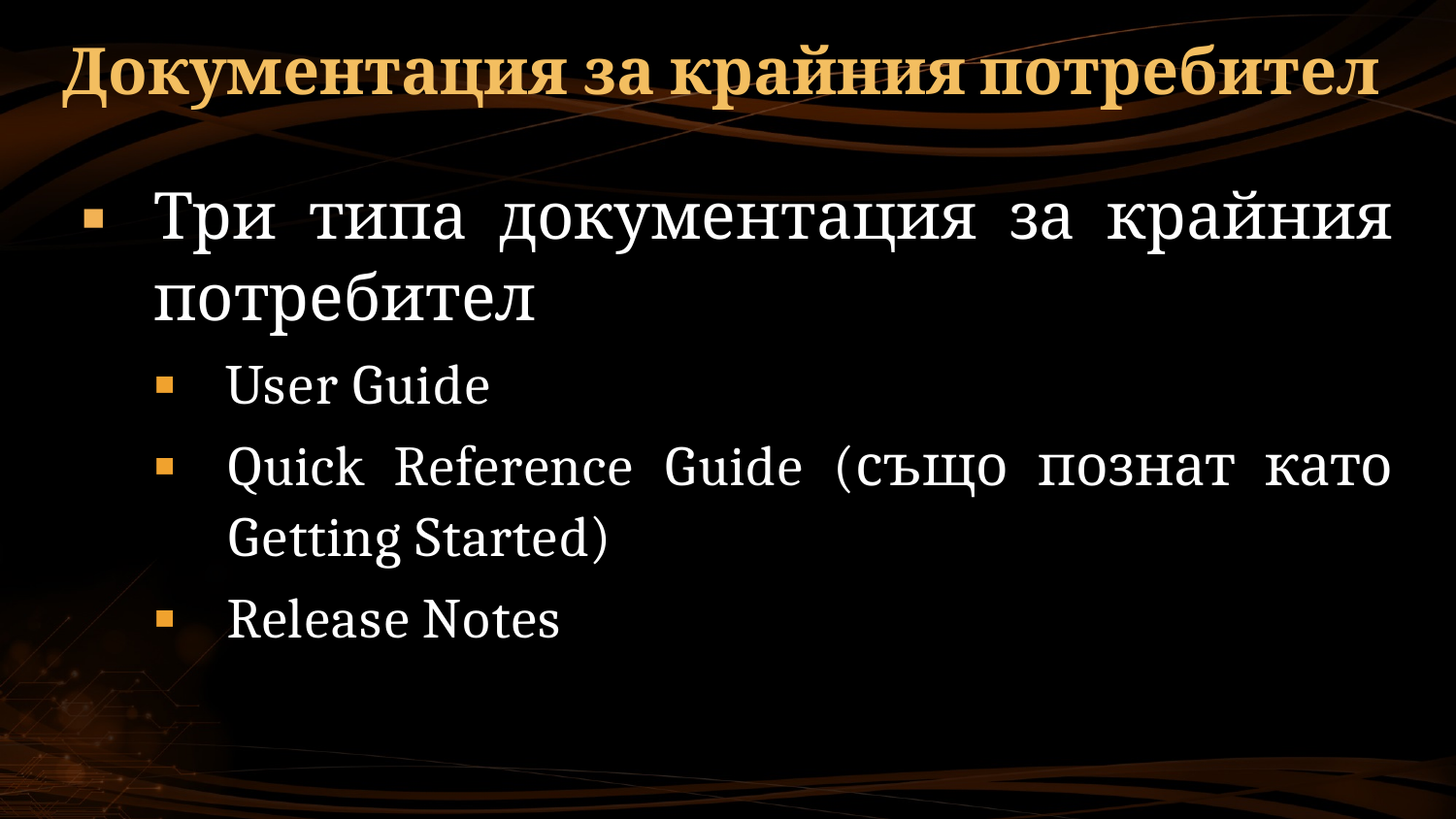

# Документация за крайния потребител
Три типа документация за крайния потребител
User Guide
Quick Reference Guide (също познат като Getting Started)
Release Notes